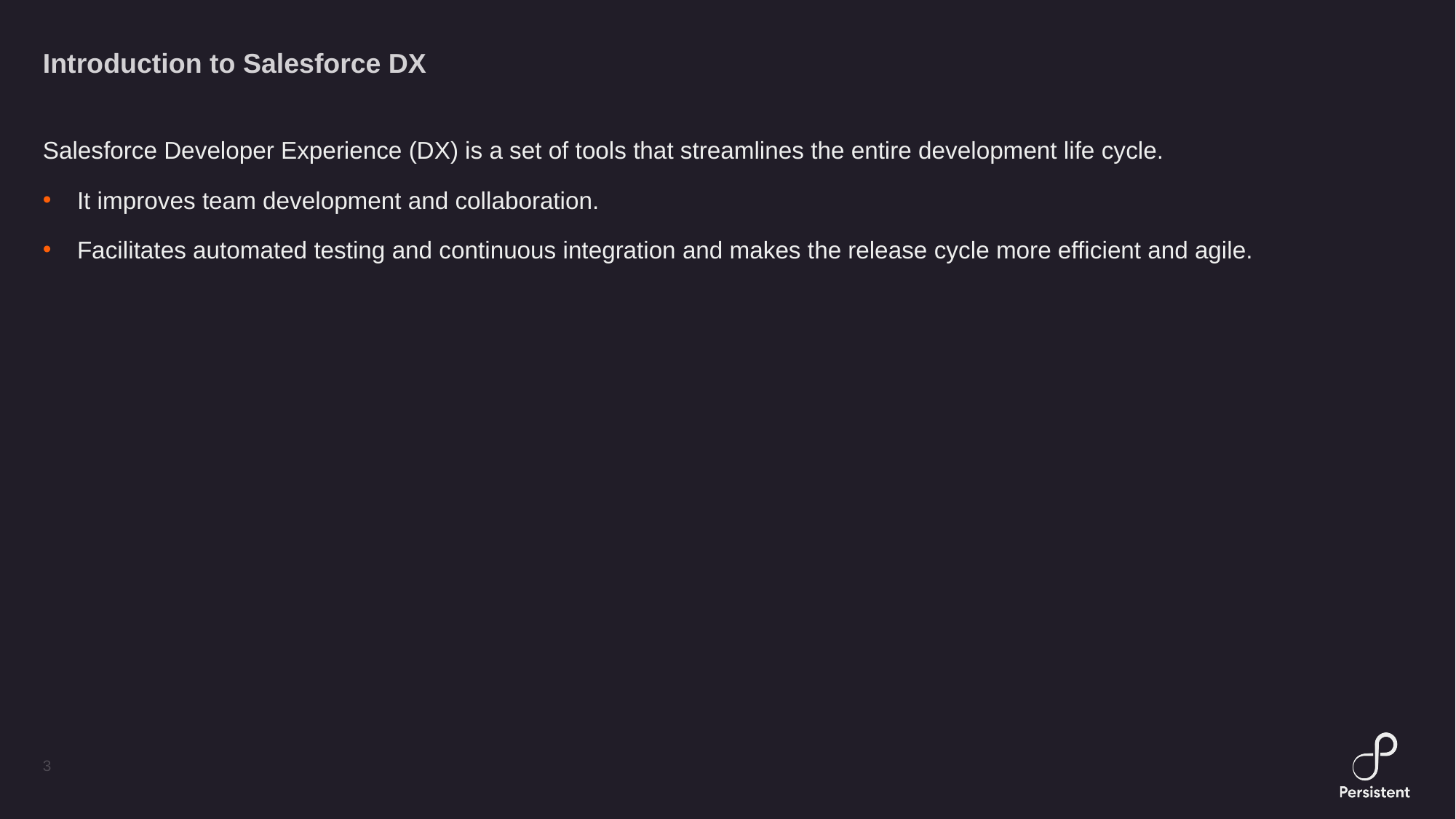

# Introduction to Salesforce DX
Salesforce Developer Experience (DX) is a set of tools that streamlines the entire development life cycle.
It improves team development and collaboration.
Facilitates automated testing and continuous integration and makes the release cycle more efficient and agile.

3